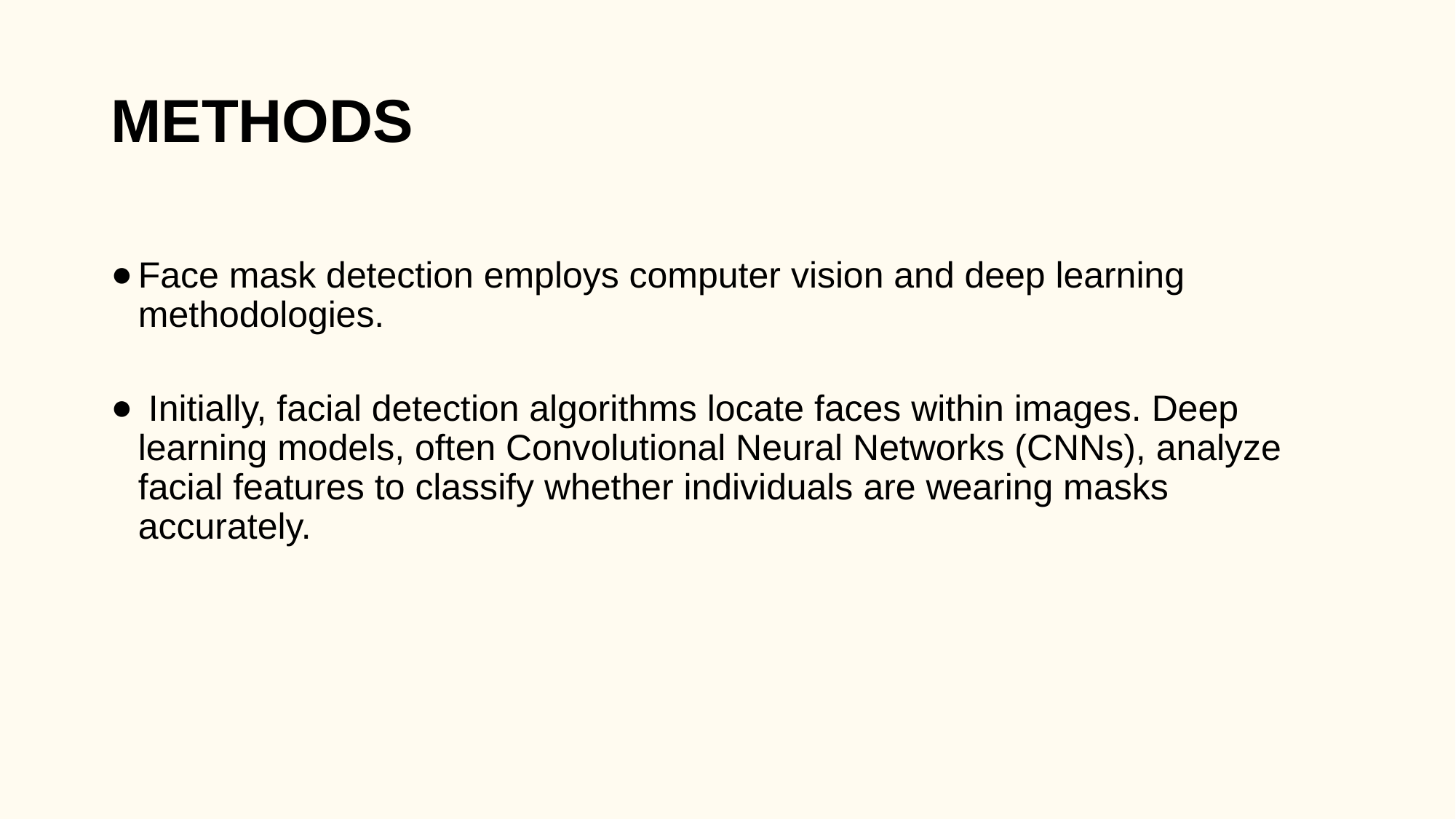

# METHODS
Face mask detection employs computer vision and deep learning methodologies.

 Initially, facial detection algorithms locate faces within images. Deep learning models, often Convolutional Neural Networks (CNNs), analyze facial features to classify whether individuals are wearing masks accurately.